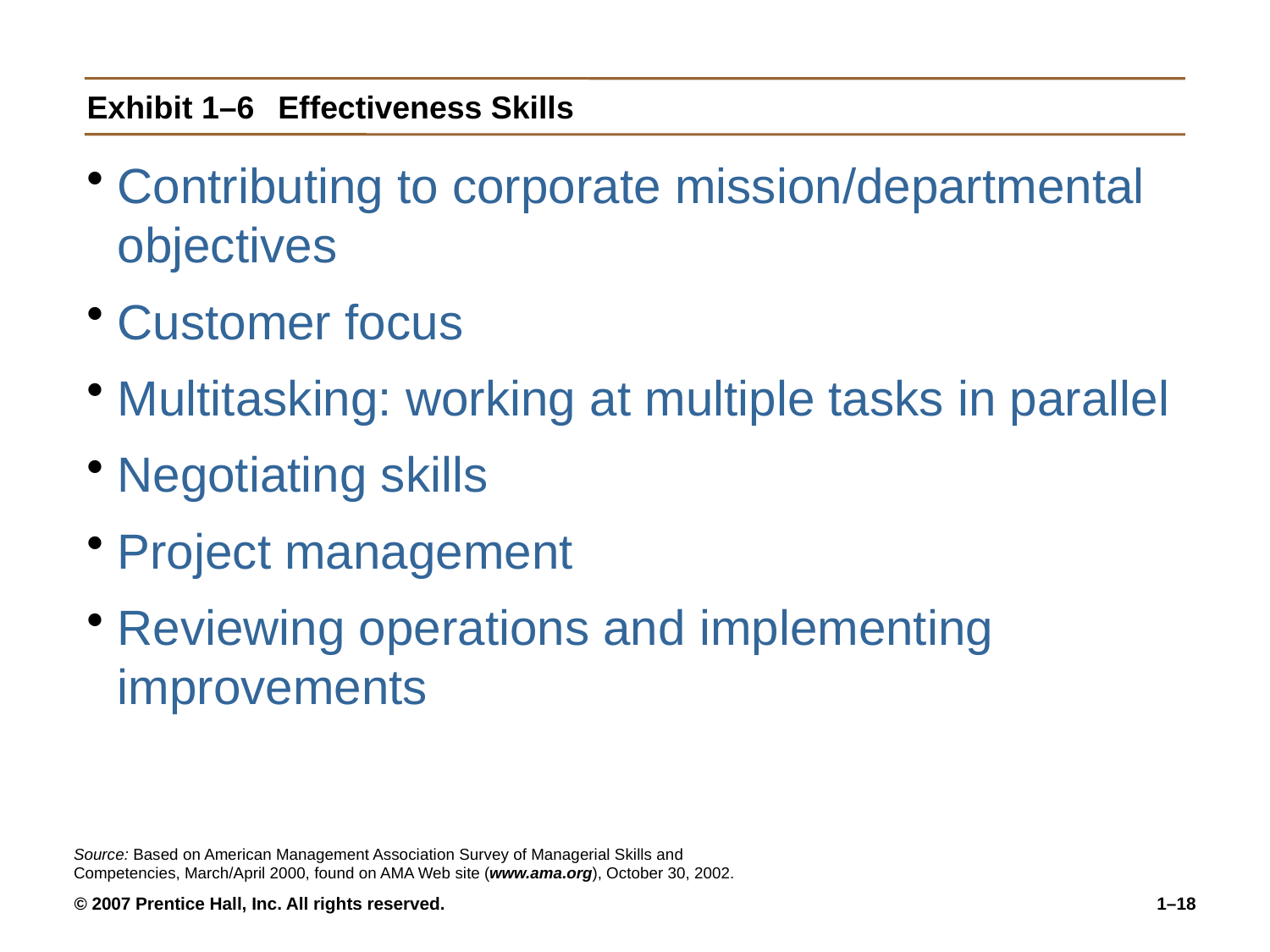

# Exhibit 1–6	Effectiveness Skills

Contributing to corporate mission/departmental objectives
Customer focus
Multitasking: working at multiple tasks in parallel
Negotiating skills
Project management
Reviewing operations and implementing improvements
Source: Based on American Management Association Survey of Managerial Skills and Competencies, March/April 2000, found on AMA Web site (www.ama.org), October 30, 2002.
© 2007 Prentice Hall, Inc. All rights reserved.
1–18